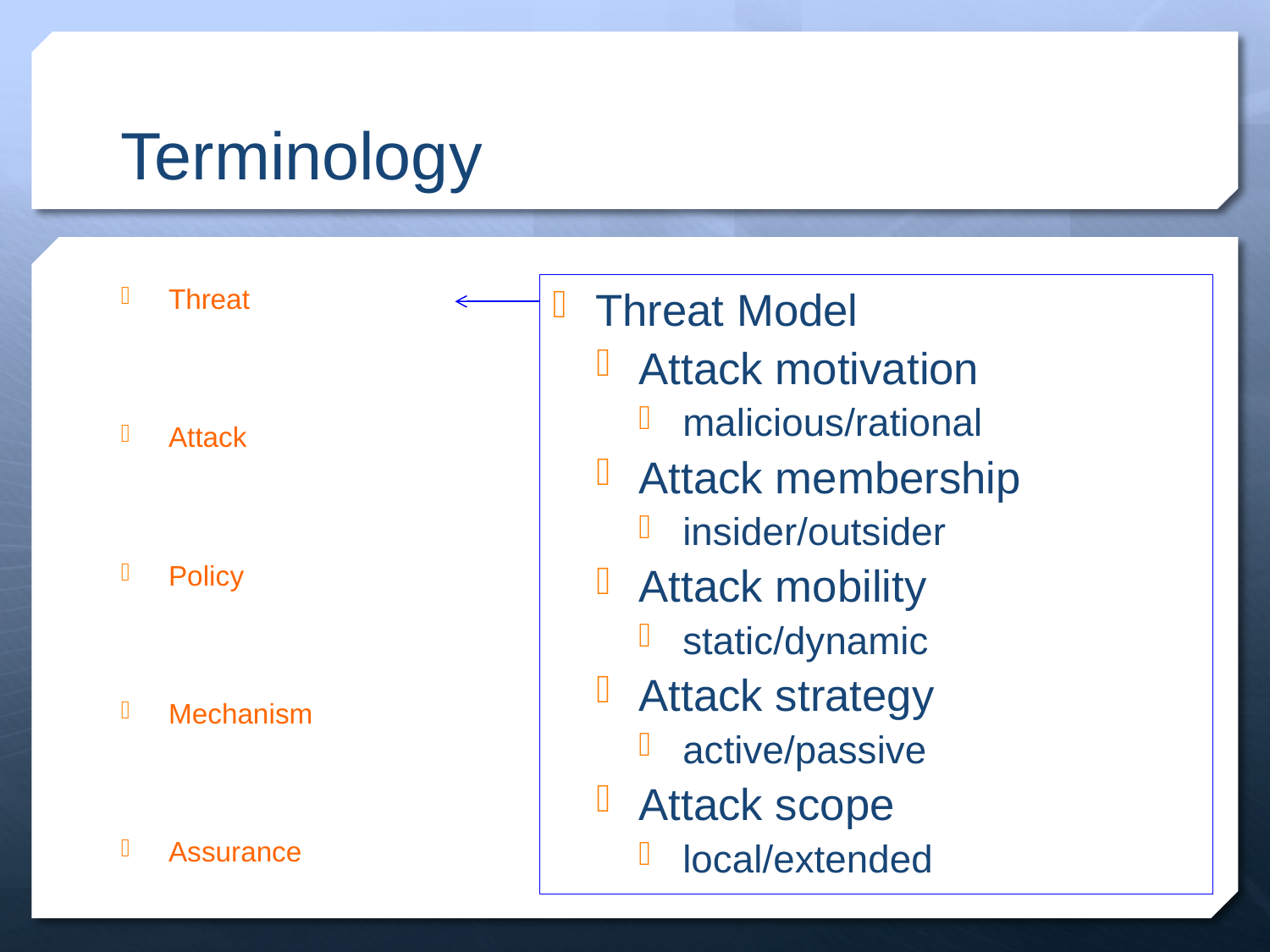

# Terminology
Threat

Attack

Policy

Mechanism

Assurance
Threat Model
Attack motivation
malicious/rational
Attack membership
insider/outsider
Attack mobility
static/dynamic
Attack strategy
active/passive
Attack scope
local/extended